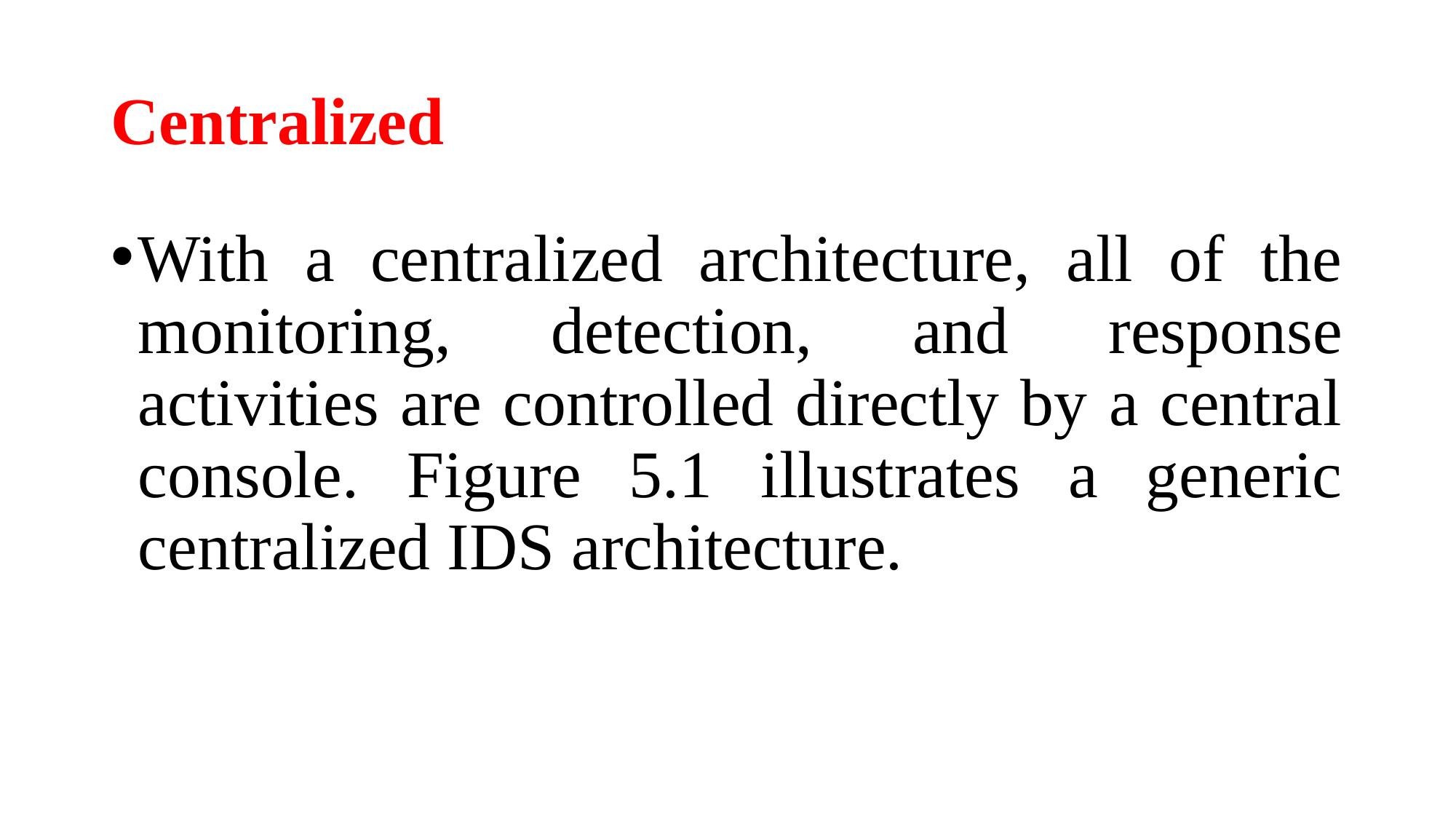

# Centralized
With a centralized architecture, all of the monitoring, detection, and response activities are controlled directly by a central console. Figure 5.1 illustrates a generic centralized IDS architecture.